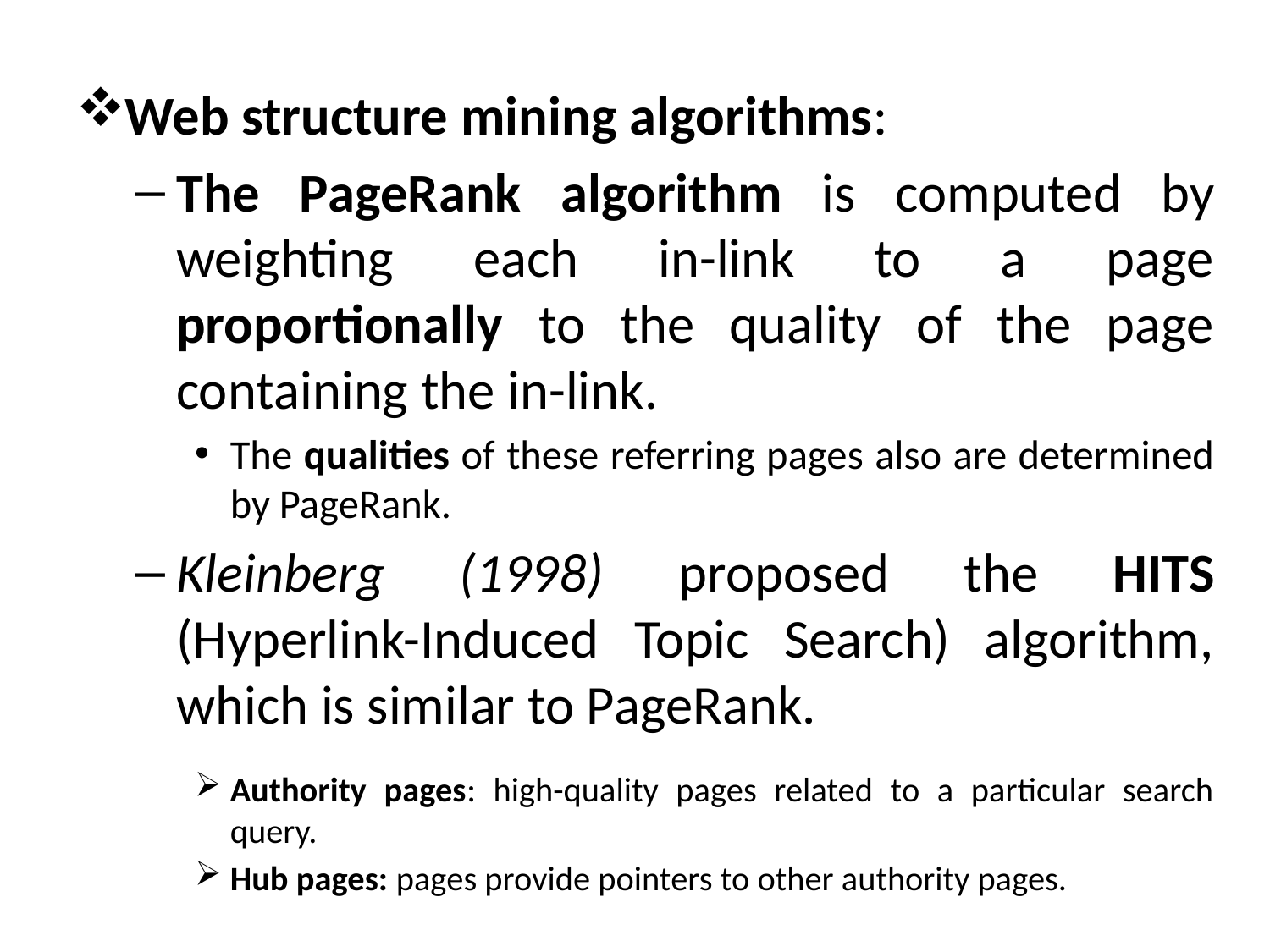

Web structure mining algorithms:
The PageRank algorithm is computed by weighting each in-link to a page proportionally to the quality of the page containing the in-link.
The qualities of these referring pages also are determined by PageRank.
Kleinberg (1998) proposed the HITS (Hyperlink-Induced Topic Search) algorithm, which is similar to PageRank.

Authority pages: high-quality pages related to a particular search query.
Hub pages: pages provide pointers to other authority pages.